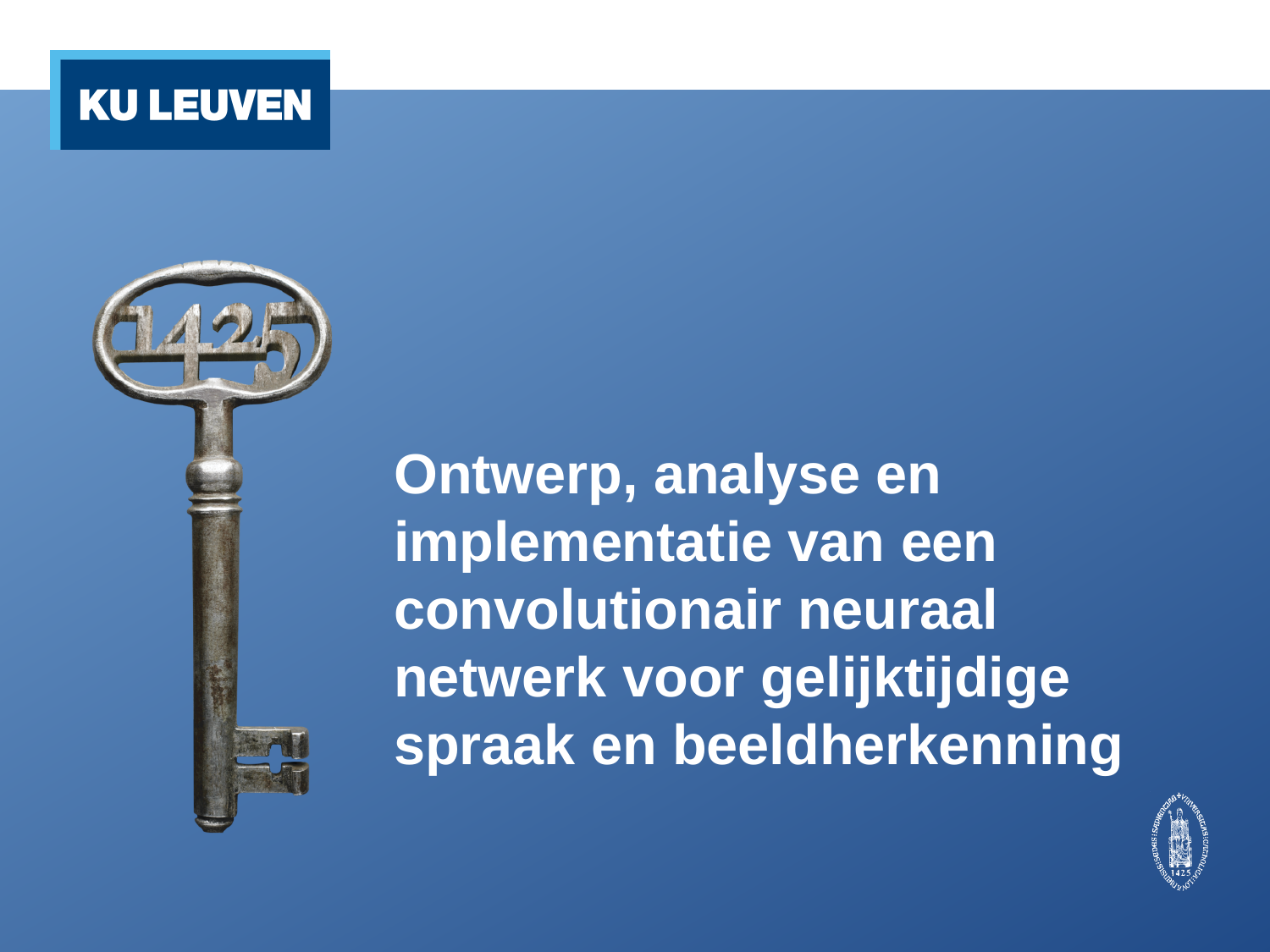

Ontwerp, analyse en implementatie van een convolutionair neuraal netwerk voor gelijktijdige spraak en beeldherkenning